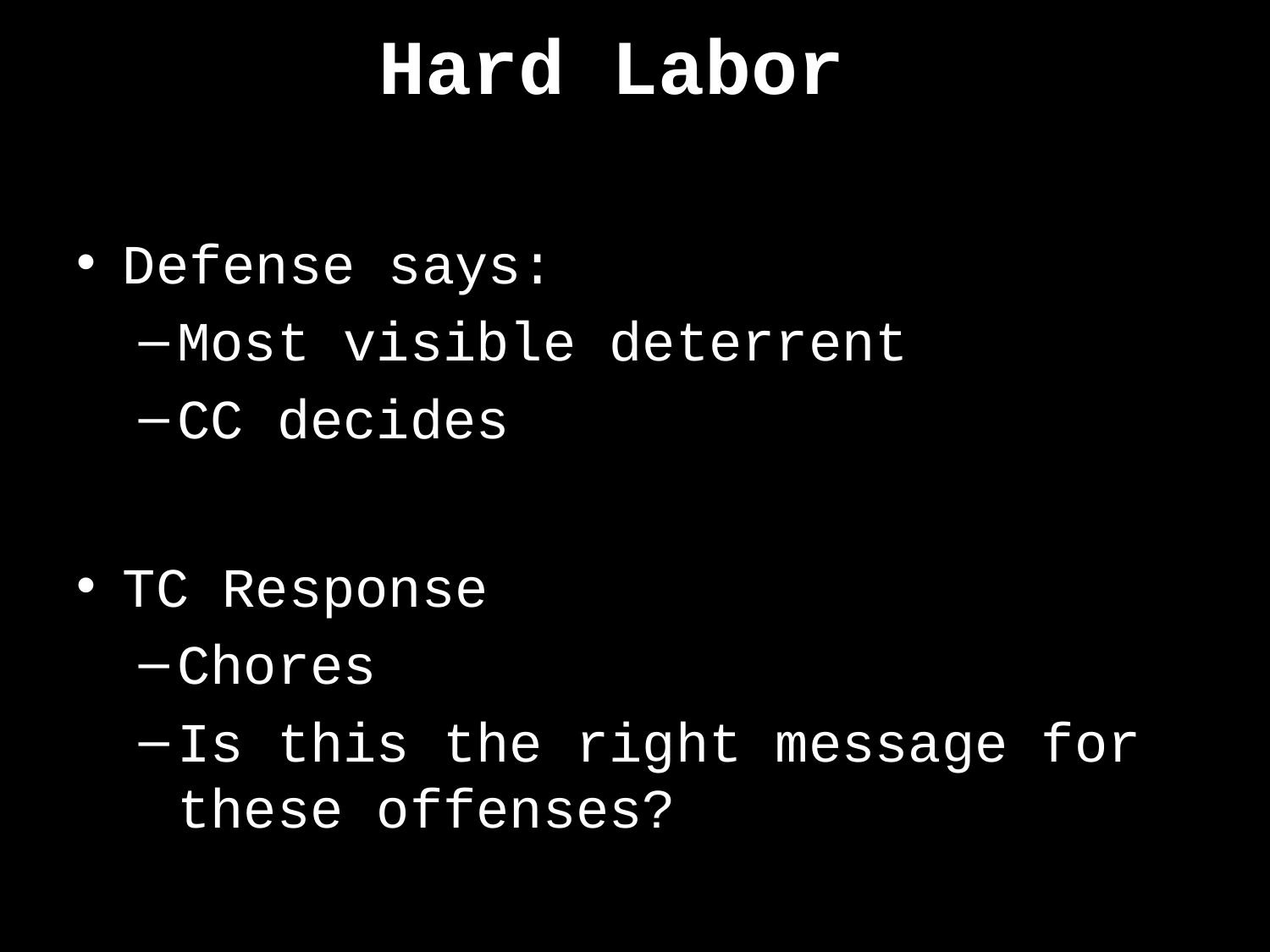

# Hard Labor
Defense says:
Most visible deterrent
CC decides

TC Response
Chores
Is this the right message for these offenses?